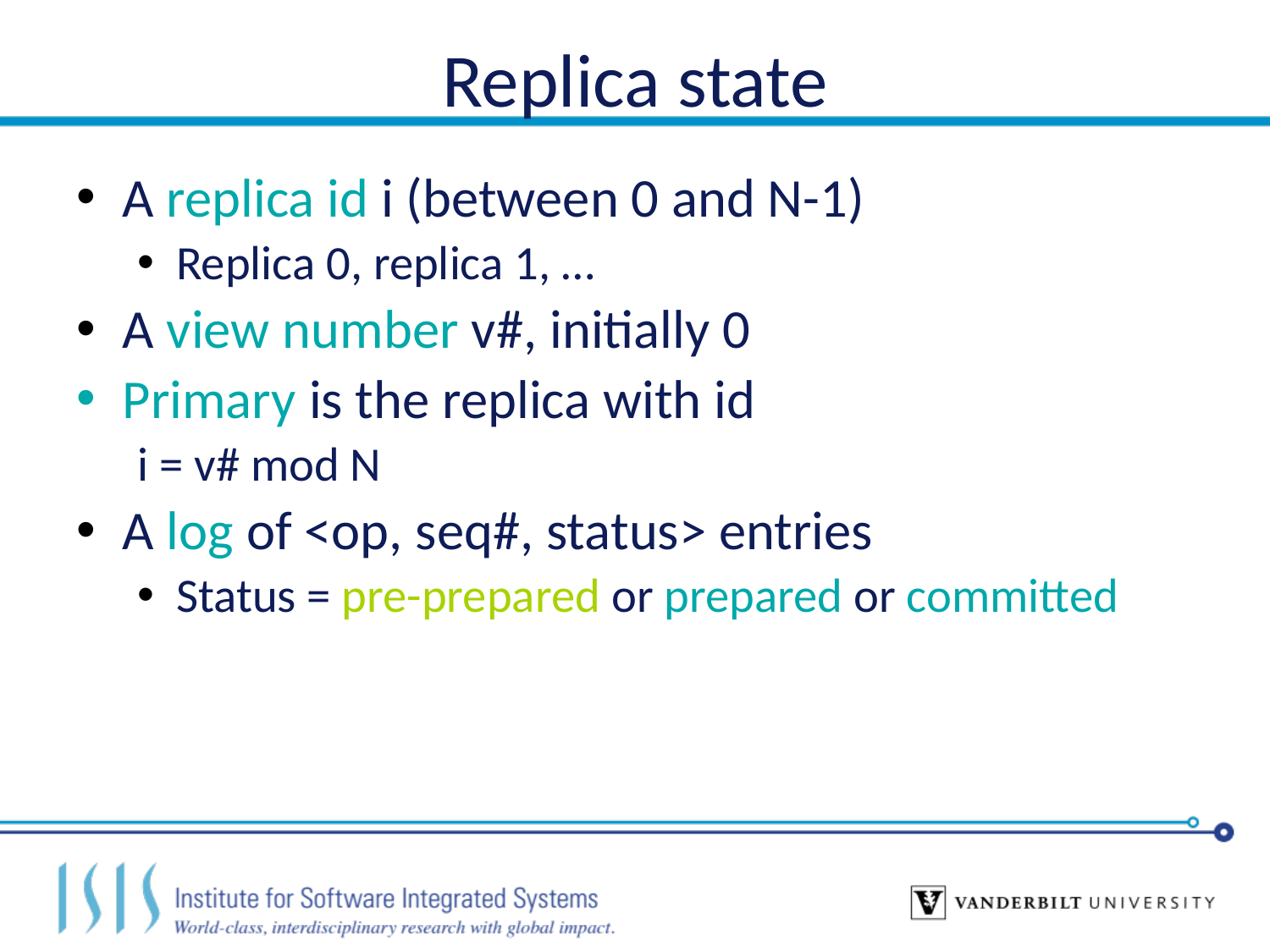

# Replica state
A replica id i (between 0 and N-1)
Replica 0, replica 1, …
A view number v#, initially 0
Primary is the replica with id
i = v# mod N
A log of <op, seq#, status> entries
Status = pre-prepared or prepared or committed